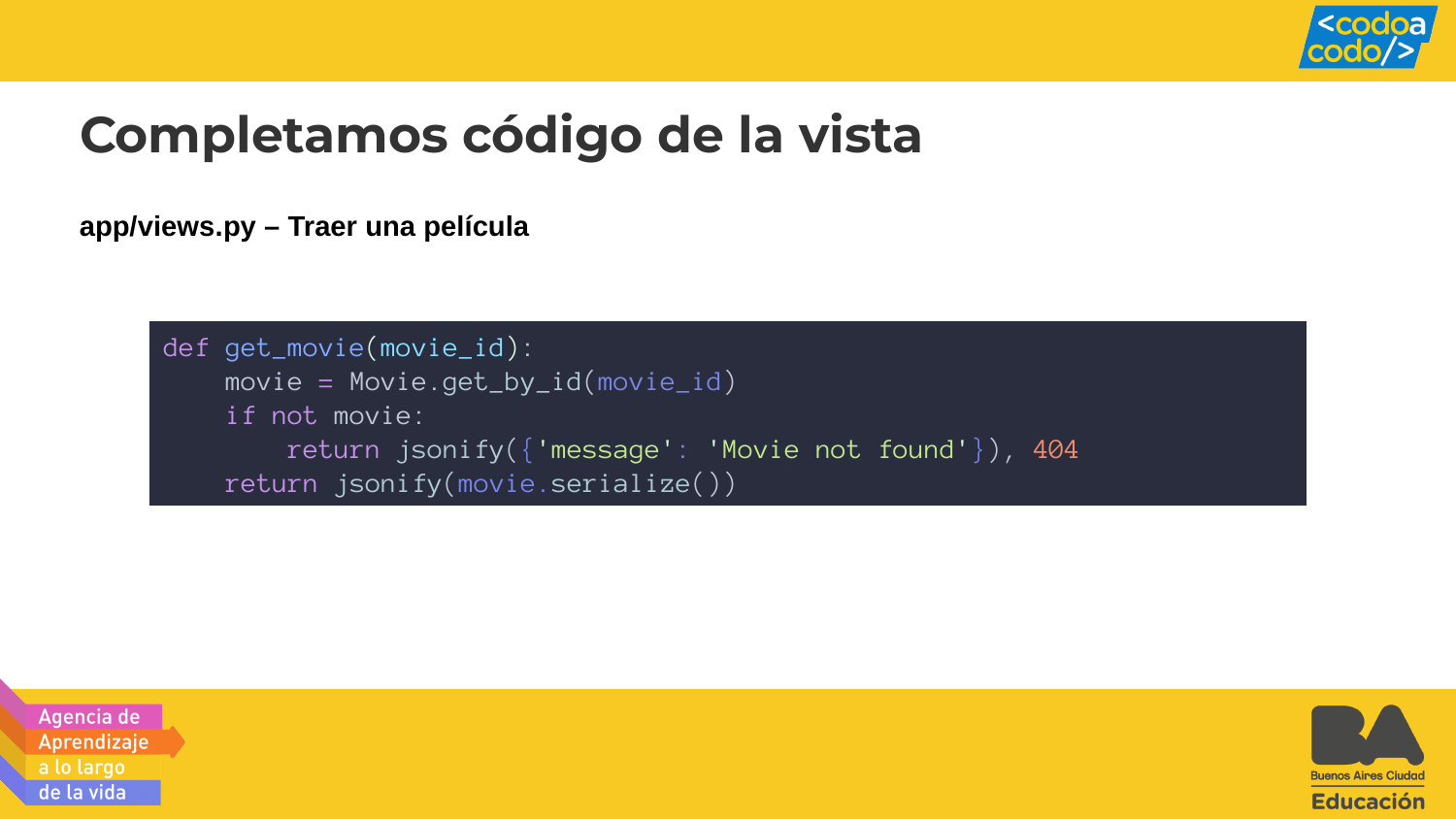

Completamos código de la vista
app/views.py – Traer una película
def get_movie(movie_id):
    movie = Movie.get_by_id(movie_id)
    if not movie:
        return jsonify({'message': 'Movie not found'}), 404
    return jsonify(movie.serialize())